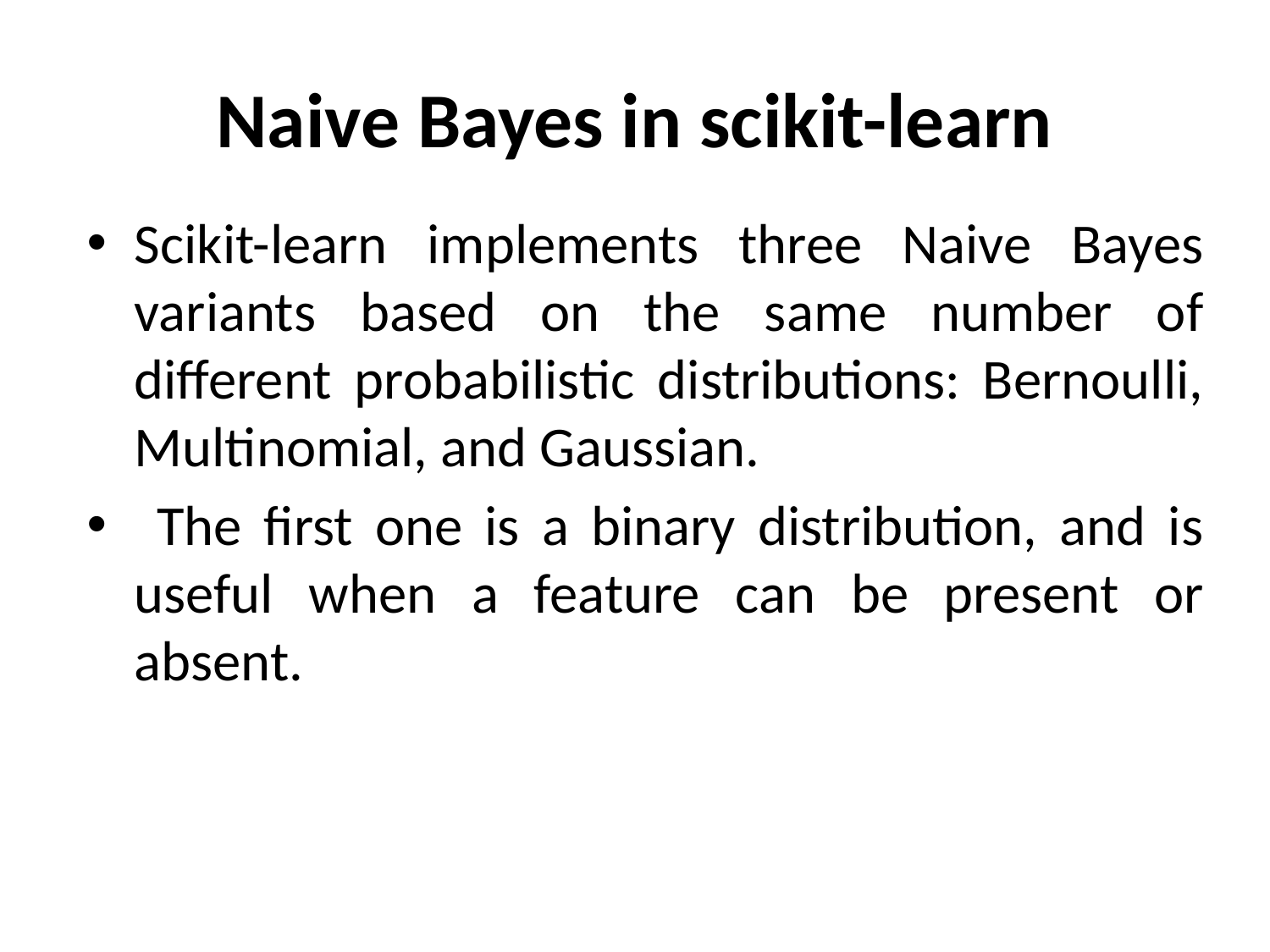

# Naive Bayes in scikit-learn
Scikit-learn implements three Naive Bayes variants based on the same number of different probabilistic distributions: Bernoulli, Multinomial, and Gaussian.
 The first one is a binary distribution, and is useful when a feature can be present or absent.